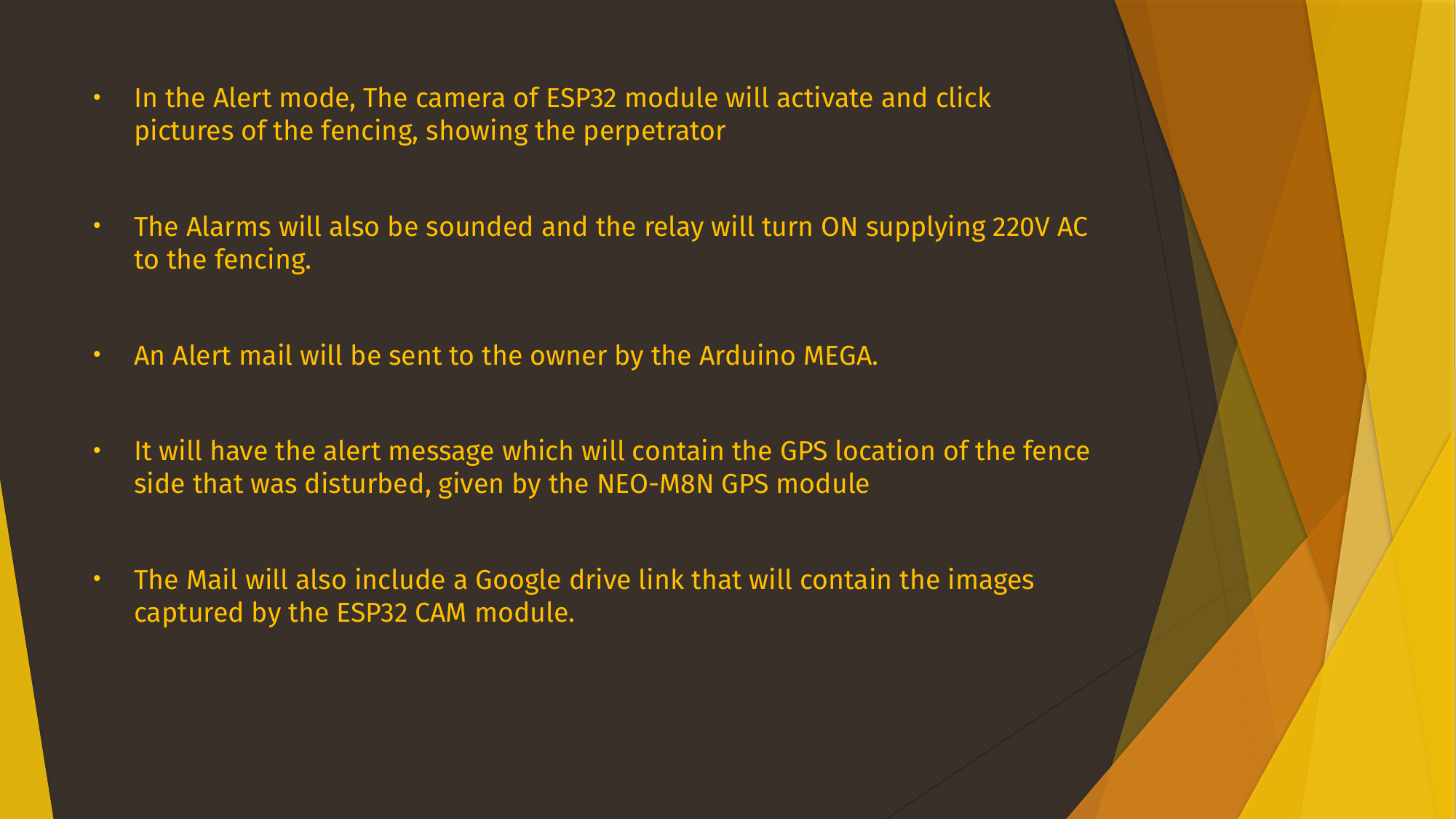

In the Alert mode, The camera of ESP32 module will activate and click pictures of the fencing, showing the perpetrator

The Alarms will also be sounded and the relay will turn ON supplying 220V AC to the fencing.

An Alert mail will be sent to the owner by the Arduino MEGA.

It will have the alert message which will contain the GPS location of the fence side that was disturbed, given by the NEO-M8N GPS module

The Mail will also include a Google drive link that will contain the images captured by the ESP32 CAM module.